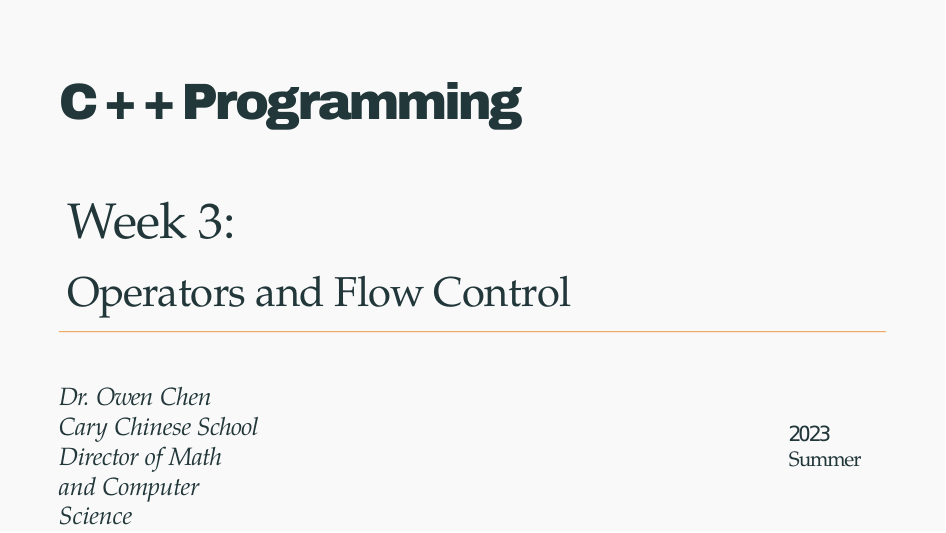

# C++Programming
Week 3:
Operators and Flow Control

Dr. Owen Chen Cary Chinese School
Director of Math and Computer Science
2023 Summer